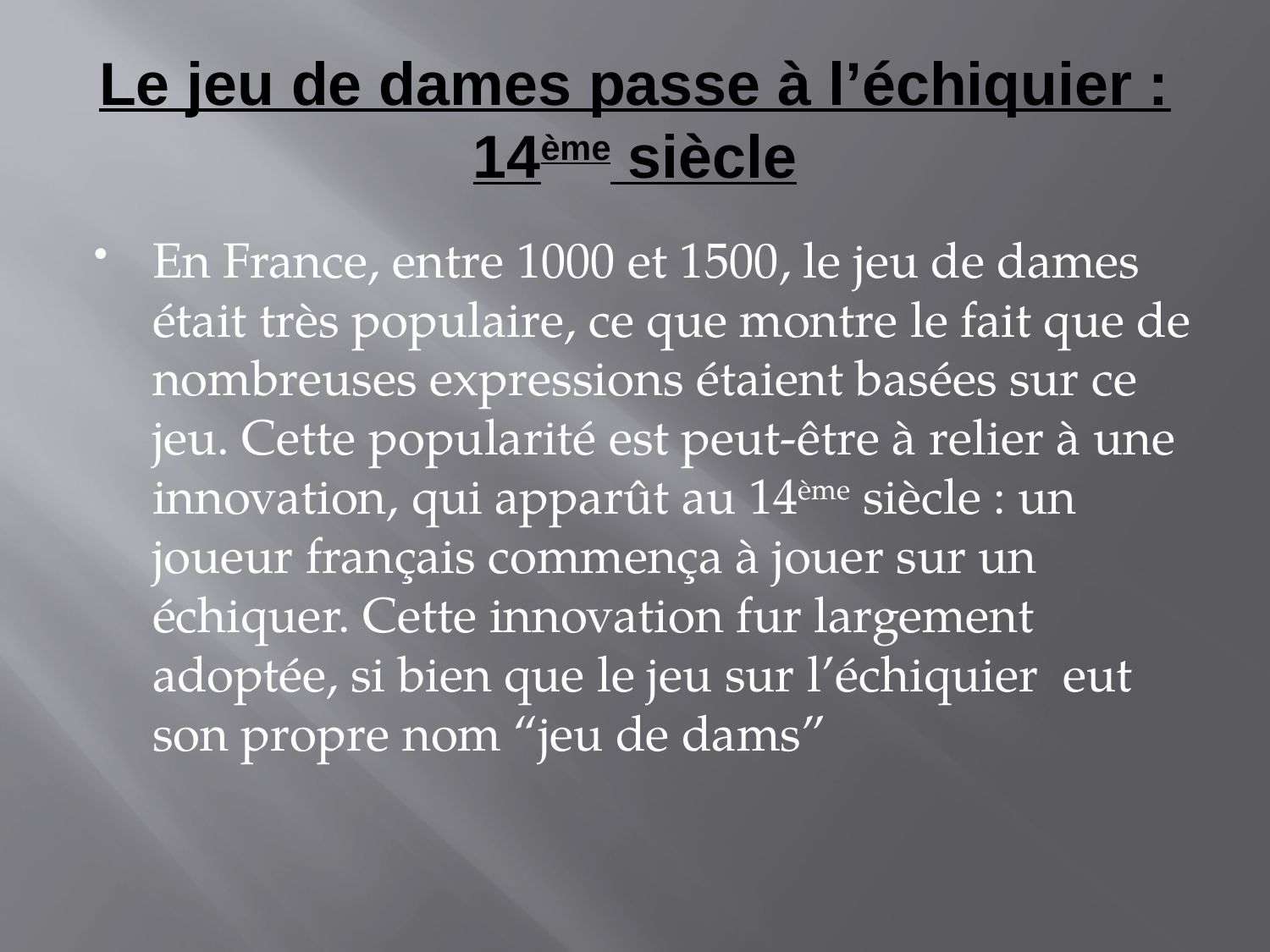

# Le jeu de dames passe à l’échiquier : 14ème siècle
En France, entre 1000 et 1500, le jeu de dames était très populaire, ce que montre le fait que de nombreuses expressions étaient basées sur ce jeu. Cette popularité est peut-être à relier à une innovation, qui apparût au 14ème siècle : un joueur français commença à jouer sur un échiquer. Cette innovation fur largement adoptée, si bien que le jeu sur l’échiquier  eut son propre nom “jeu de dams”